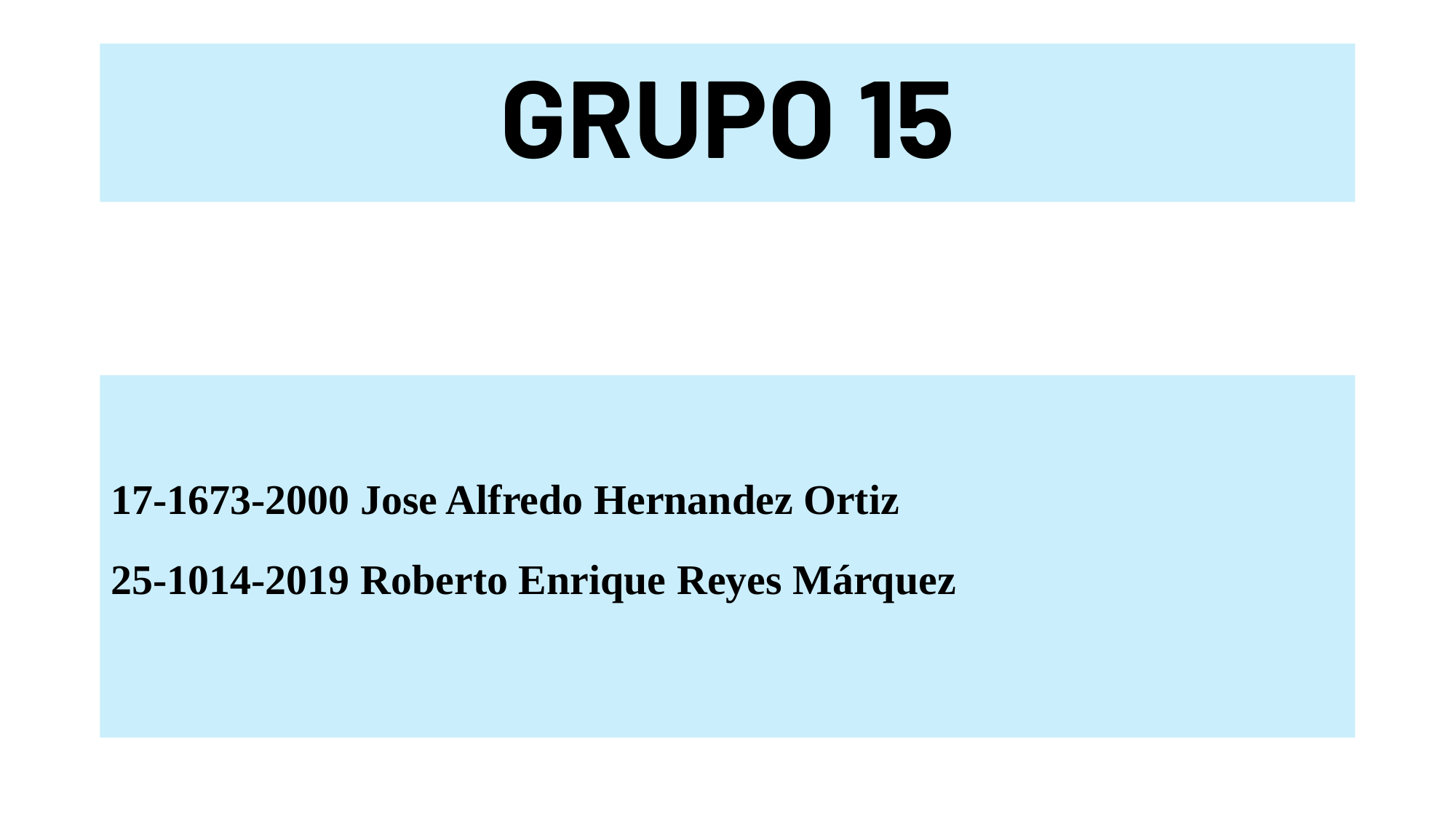

# GRUPO 15
17-1673-2000 Jose Alfredo Hernandez Ortiz
25-1014-2019 Roberto Enrique Reyes Márquez